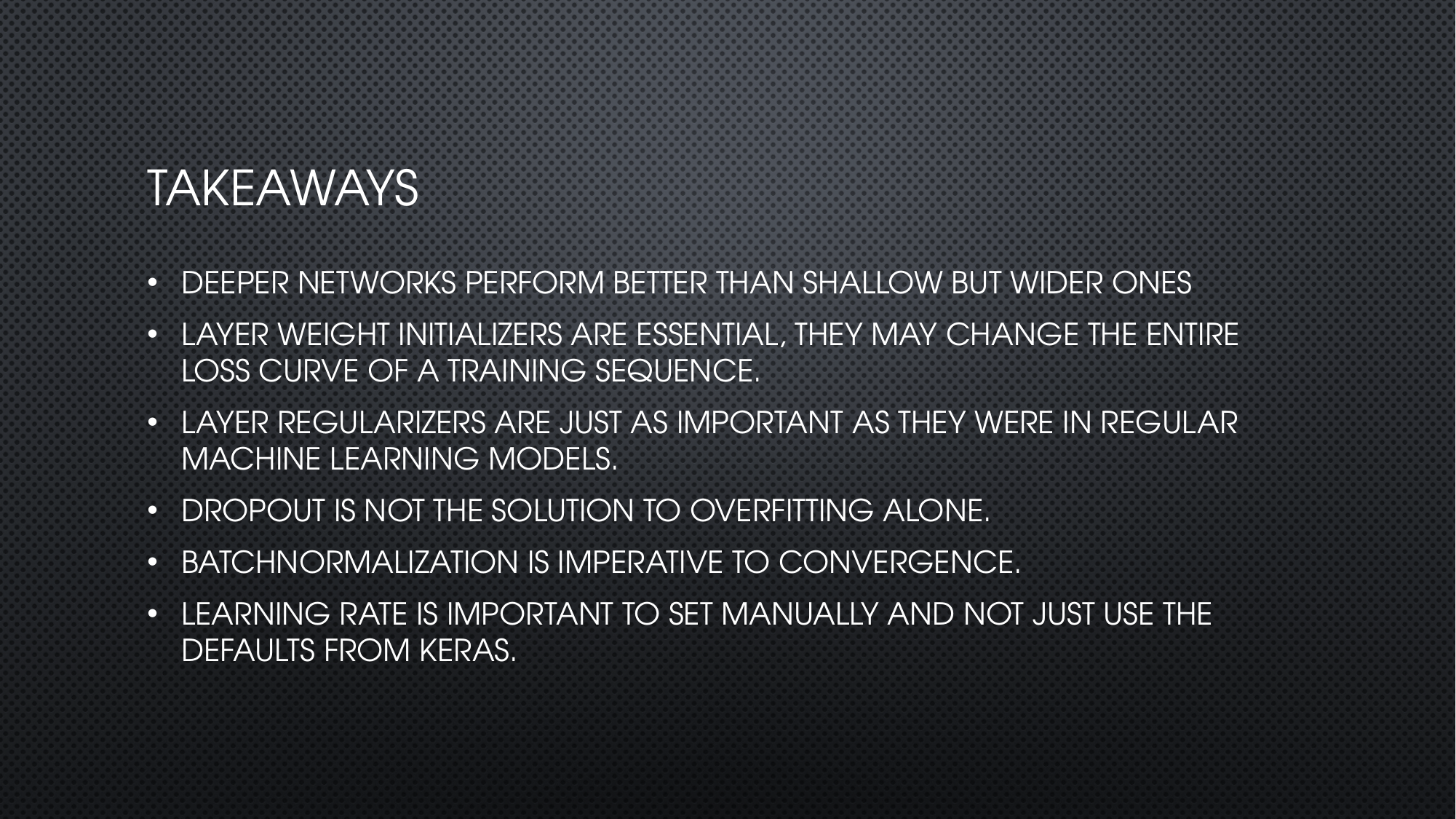

# Takeaways
Deeper Networks perform Better than Shallow but wider ones
Layer weight initializers are essential, they may change the entire loss curve of a training sequence.
Layer Regularizers are just as important as they were in regular machine Learning models.
Dropout is not the solution to overfitting alone.
Batchnormalization is imperative to convergence.
Learning Rate is important to set manually and not just use the defaults from keras.